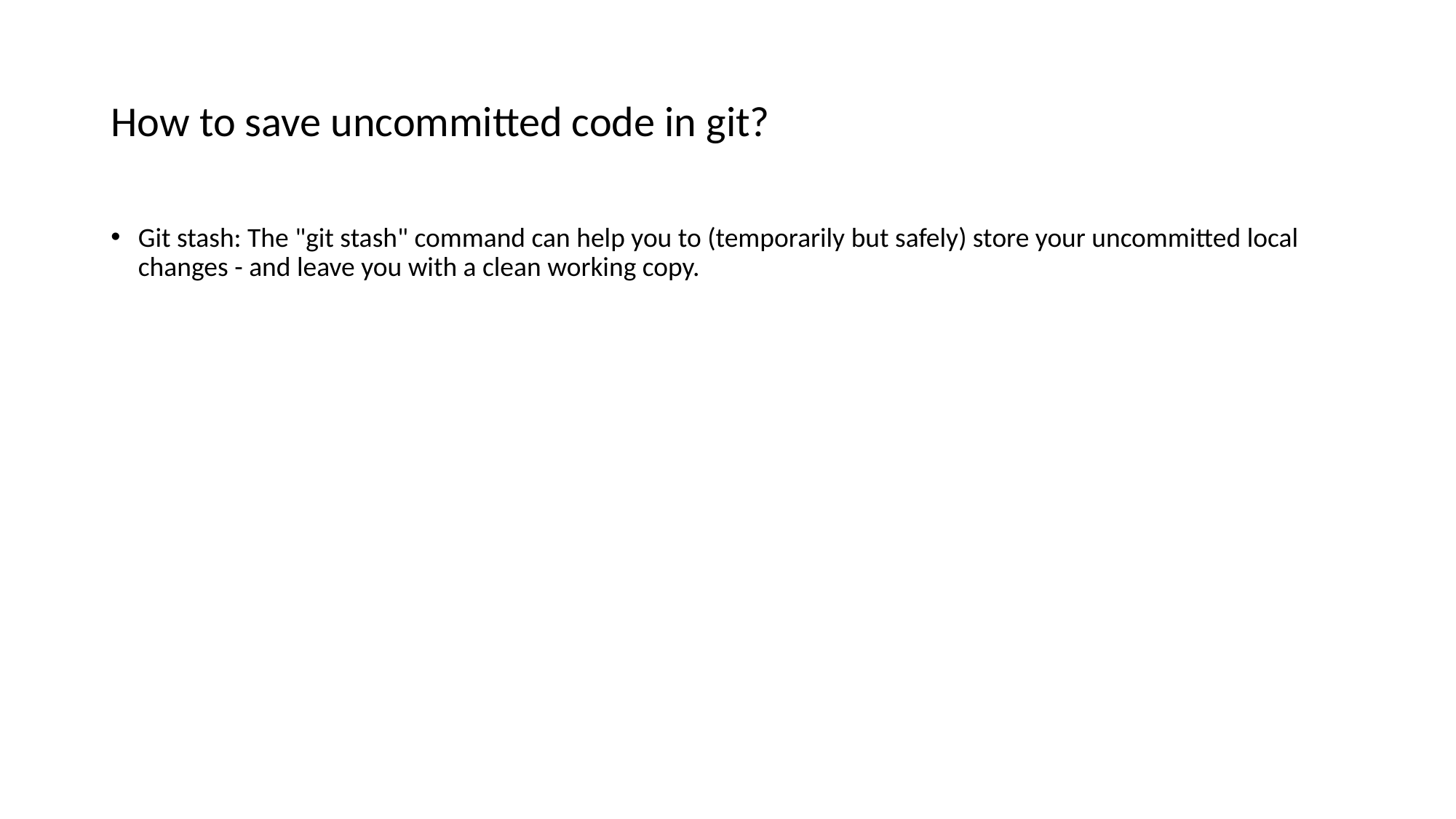

# How to save uncommitted code in git?
Git stash: The "git stash" command can help you to (temporarily but safely) store your uncommitted local changes - and leave you with a clean working copy.